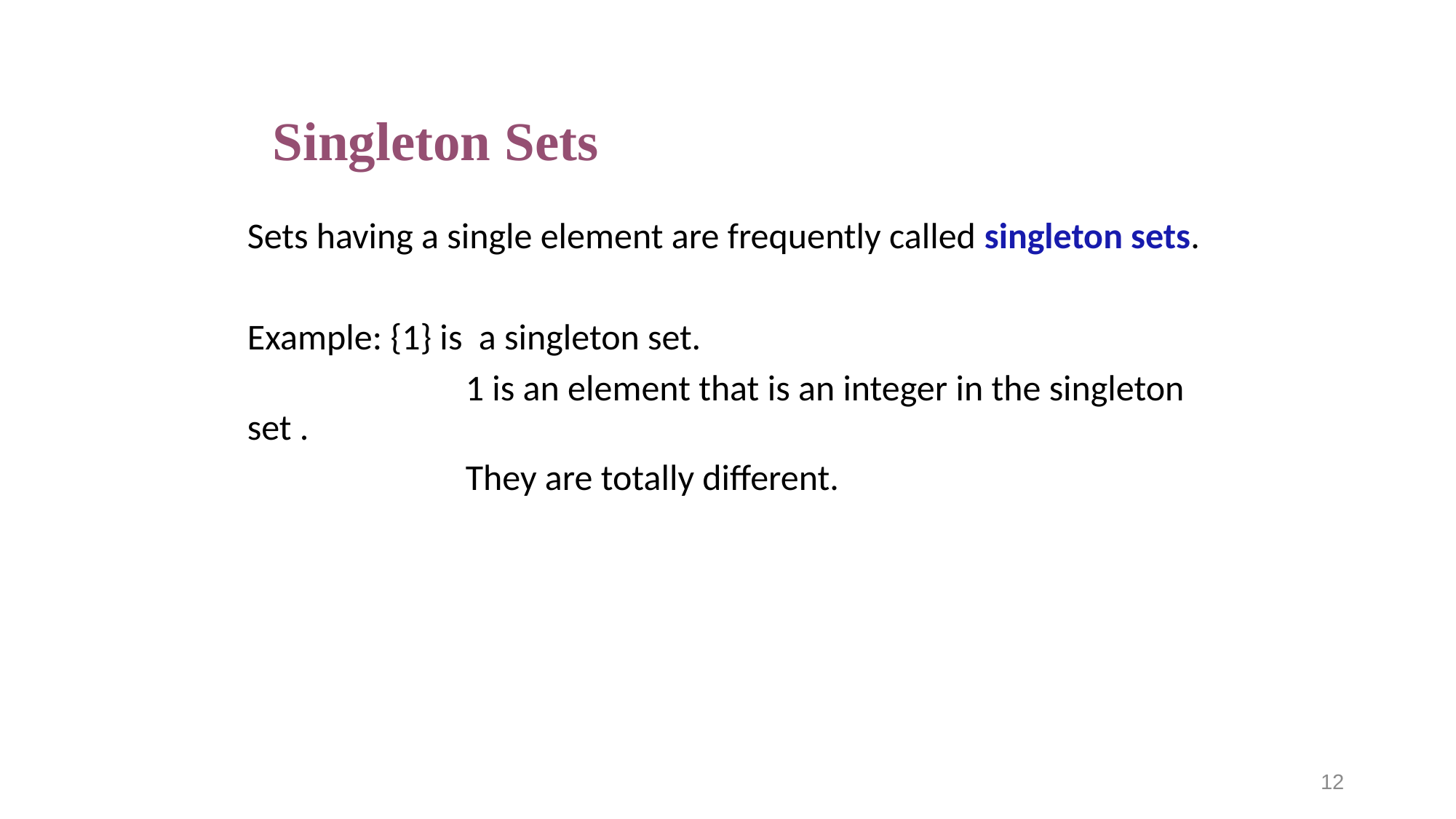

# Singleton Sets
Sets having a single element are frequently called singleton sets.

Example: {1} is  a singleton set.
		1 is an element that is an integer in the singleton set .
		They are totally different.

12